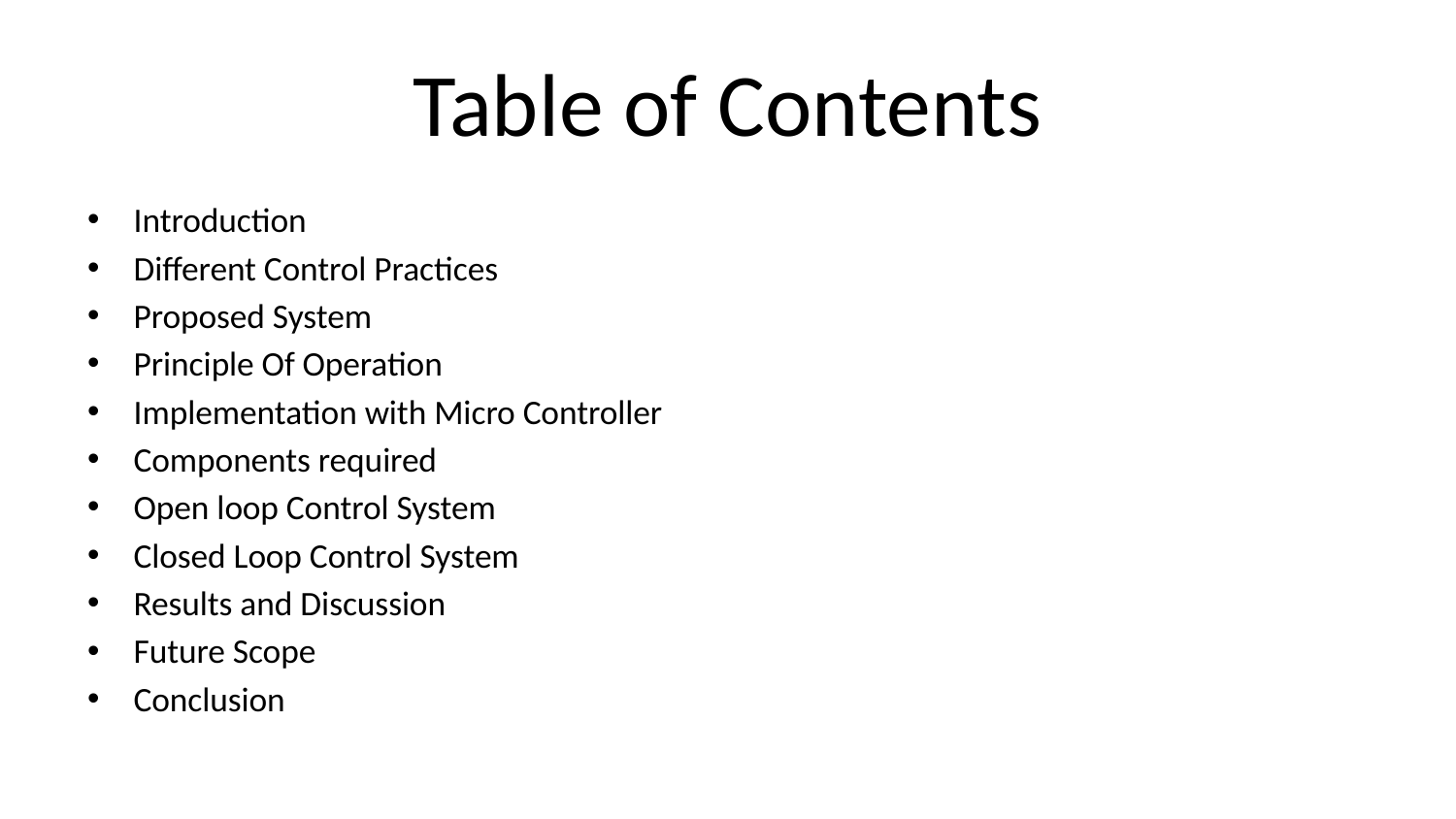

# Table of Contents
Introduction
Different Control Practices
Proposed System
Principle Of Operation
Implementation with Micro Controller
Components required
Open loop Control System
Closed Loop Control System
Results and Discussion
Future Scope
Conclusion